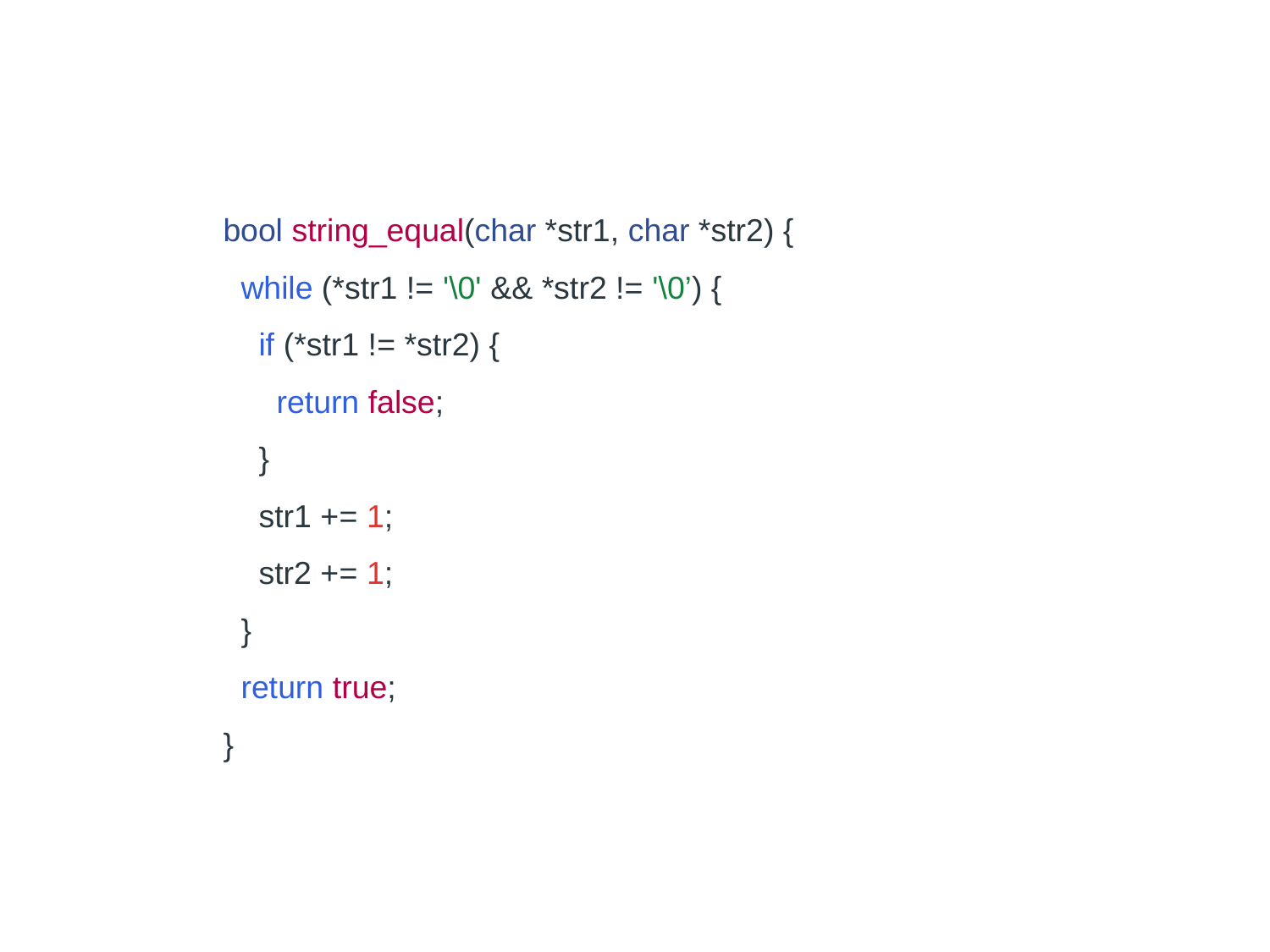

bool string_equal(char *str1, char *str2) {
  while (*str1 != '\0' && *str2 != '\0’) {
    if (*str1 != *str2) {
      return false;
    }
    str1 += 1;
    str2 += 1;
  }
  return true;
}